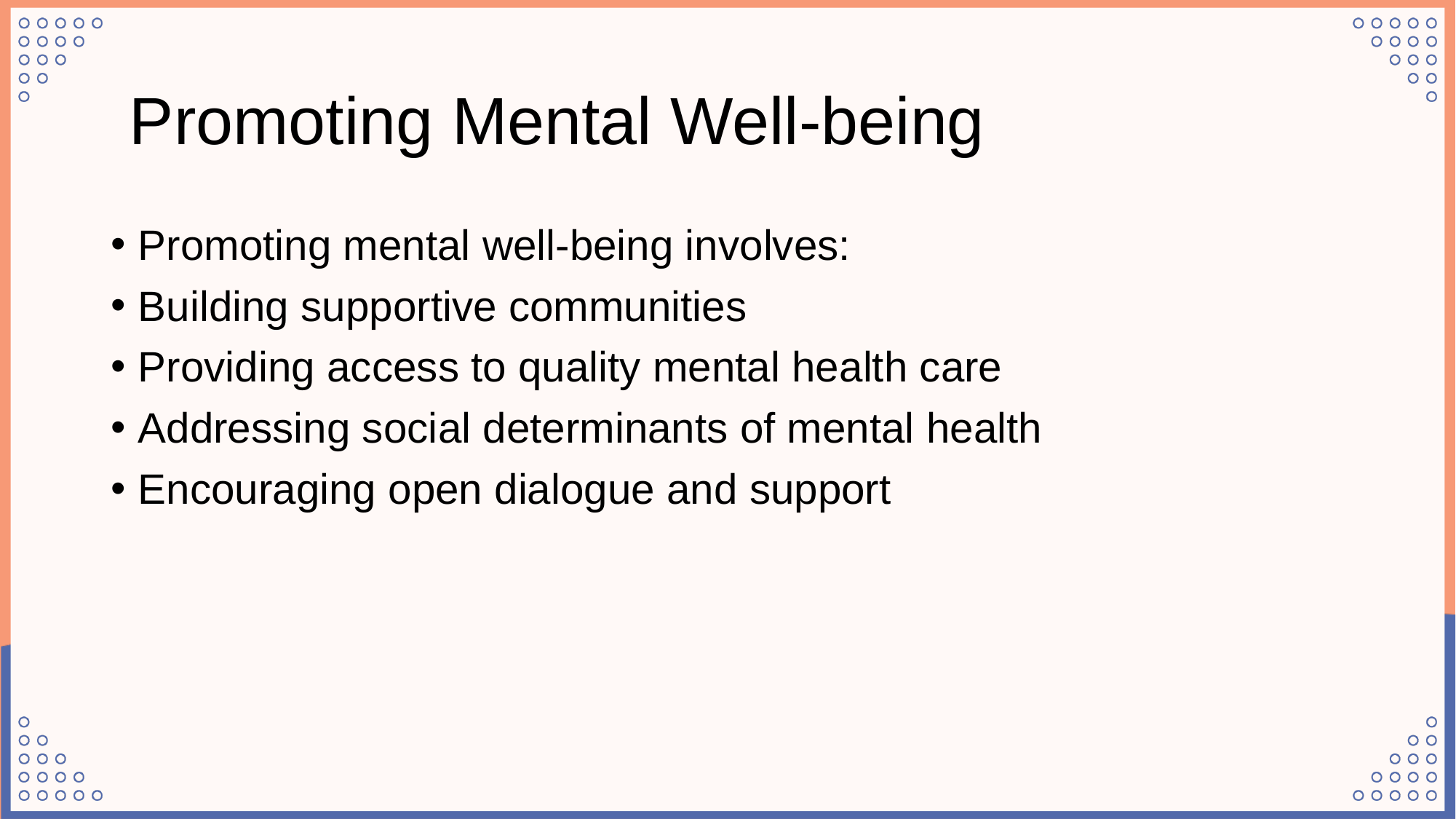

# Promoting Mental Well-being
Promoting mental well-being involves:
Building supportive communities
Providing access to quality mental health care
Addressing social determinants of mental health
Encouraging open dialogue and support